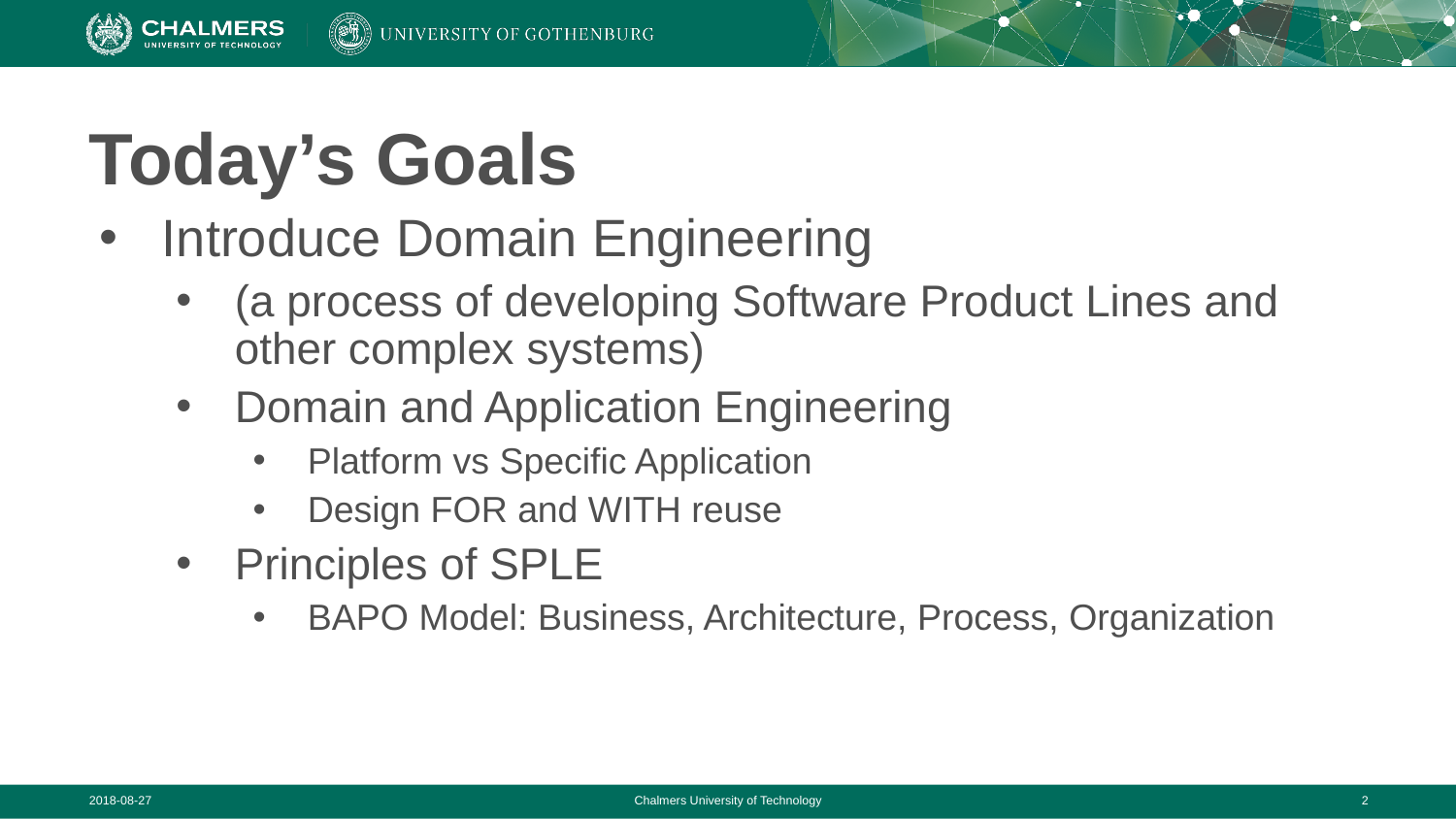

# Today’s Goals
Introduce Domain Engineering
(a process of developing Software Product Lines and other complex systems)
Domain and Application Engineering
Platform vs Specific Application
Design FOR and WITH reuse
Principles of SPLE
BAPO Model: Business, Architecture, Process, Organization
2018-08-27
Chalmers University of Technology
2